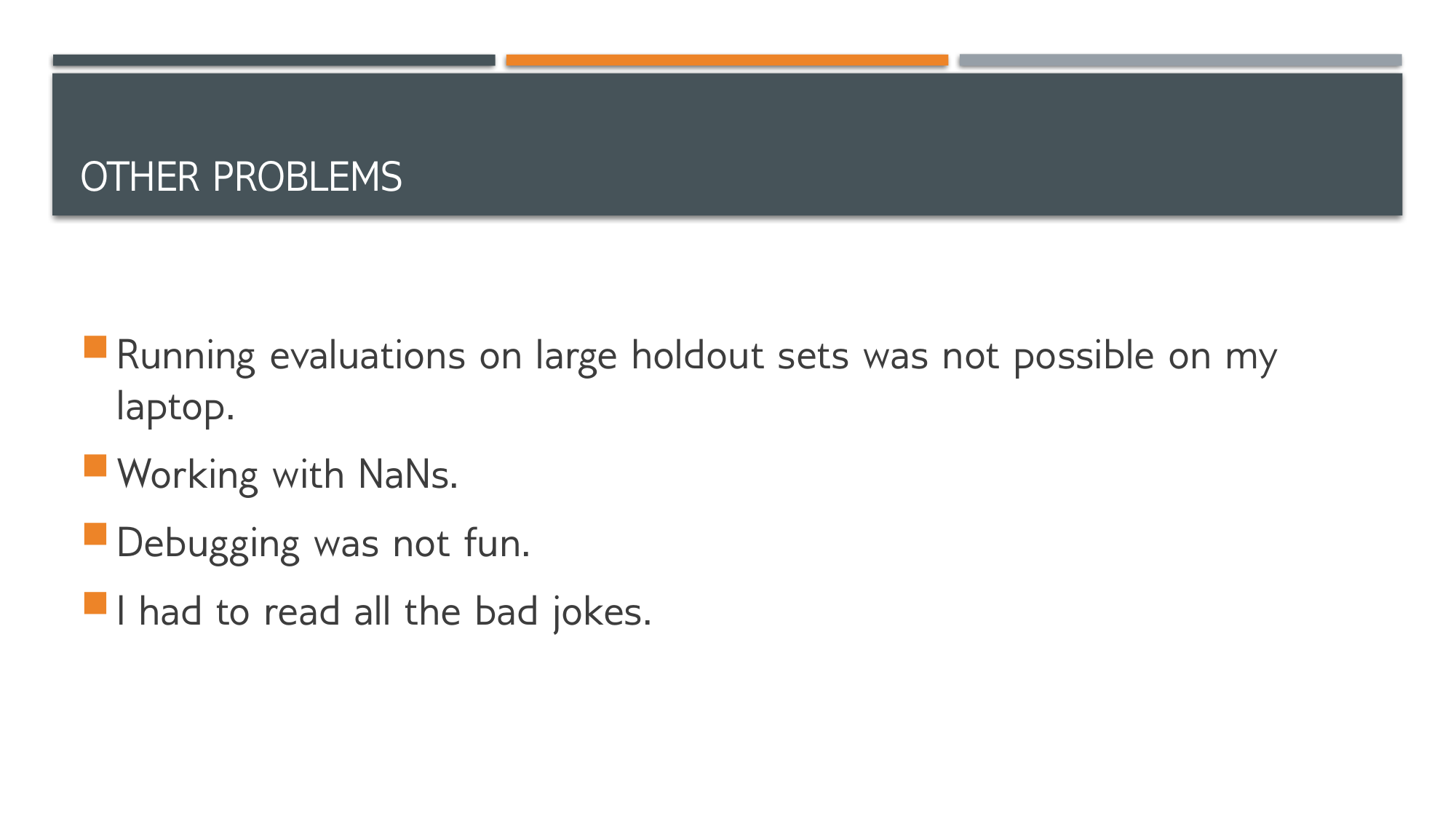

# Other Problems
Running evaluations on large holdout sets was not possible on my laptop.
Working with NaNs.
Debugging was not fun.
I had to read all the bad jokes.